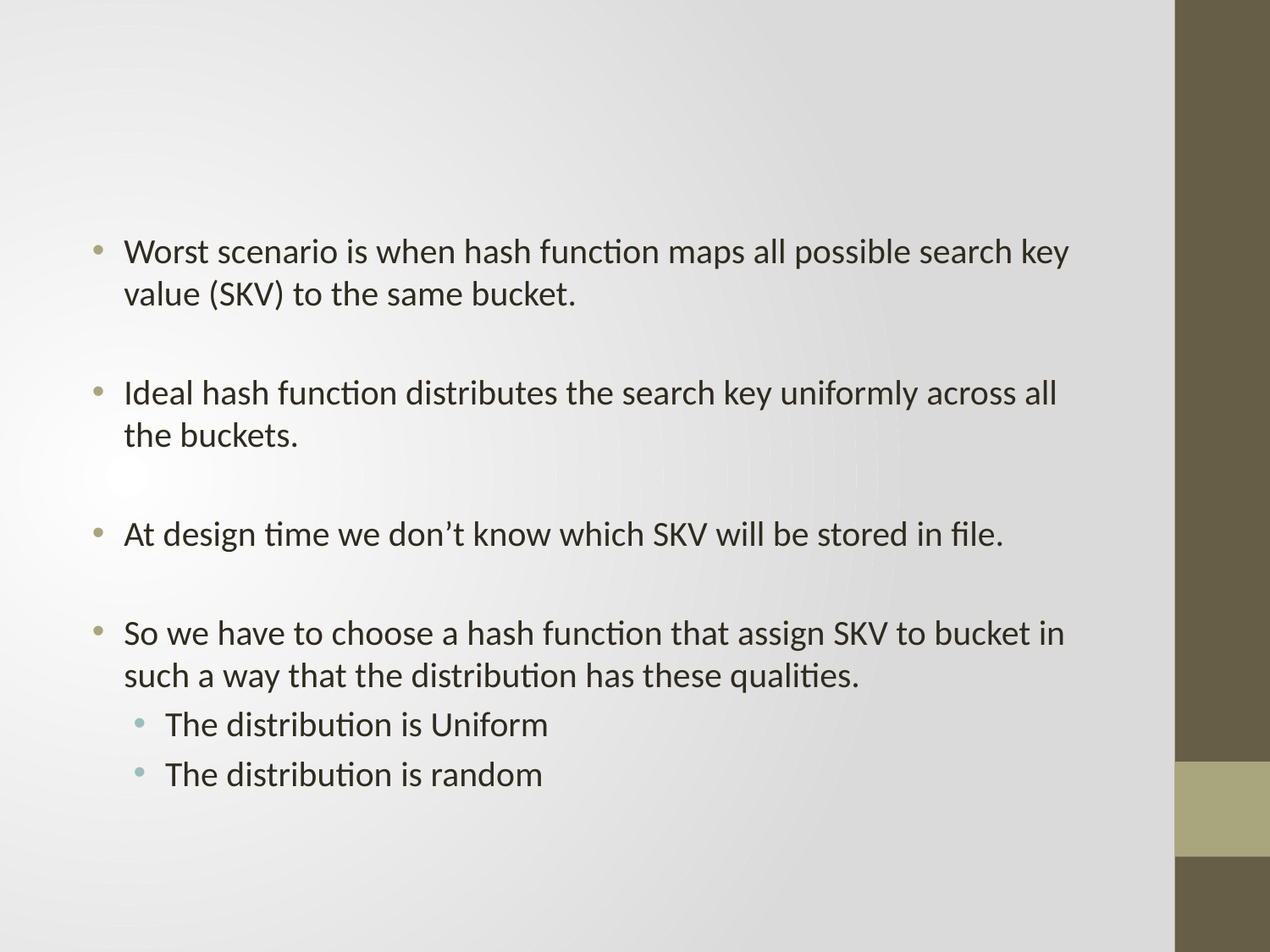

#
Worst scenario is when hash function maps all possible search key value (SKV) to the same bucket.

Ideal hash function distributes the search key uniformly across all the buckets.

At design time we don’t know which SKV will be stored in file.

So we have to choose a hash function that assign SKV to bucket in such a way that the distribution has these qualities.
The distribution is Uniform
The distribution is random